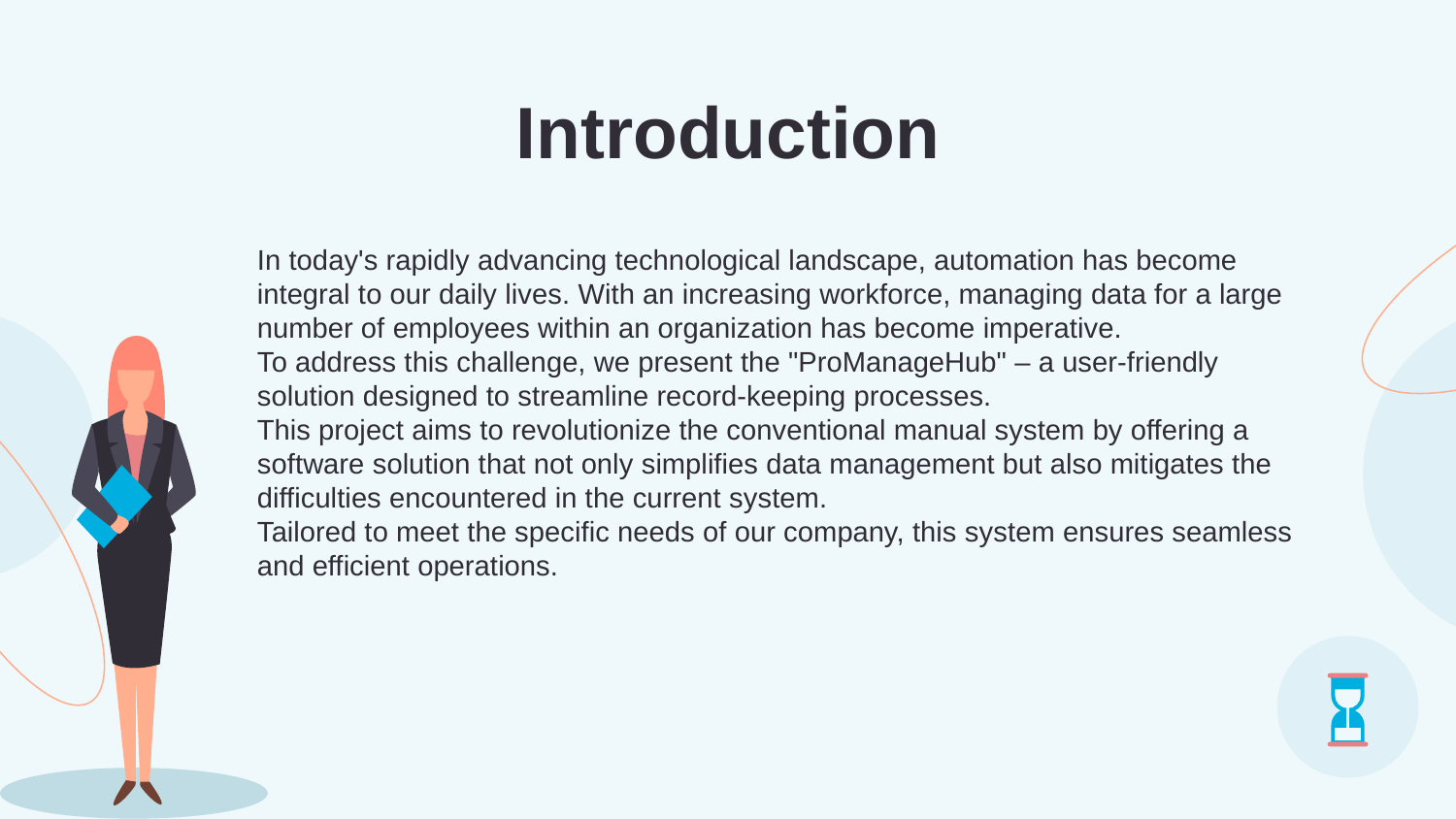

# Introduction
In today's rapidly advancing technological landscape, automation has become integral to our daily lives. With an increasing workforce, managing data for a large number of employees within an organization has become imperative.
To address this challenge, we present the "ProManageHub" – a user-friendly solution designed to streamline record-keeping processes.
This project aims to revolutionize the conventional manual system by offering a software solution that not only simplifies data management but also mitigates the difficulties encountered in the current system.
Tailored to meet the specific needs of our company, this system ensures seamless and efficient operations.